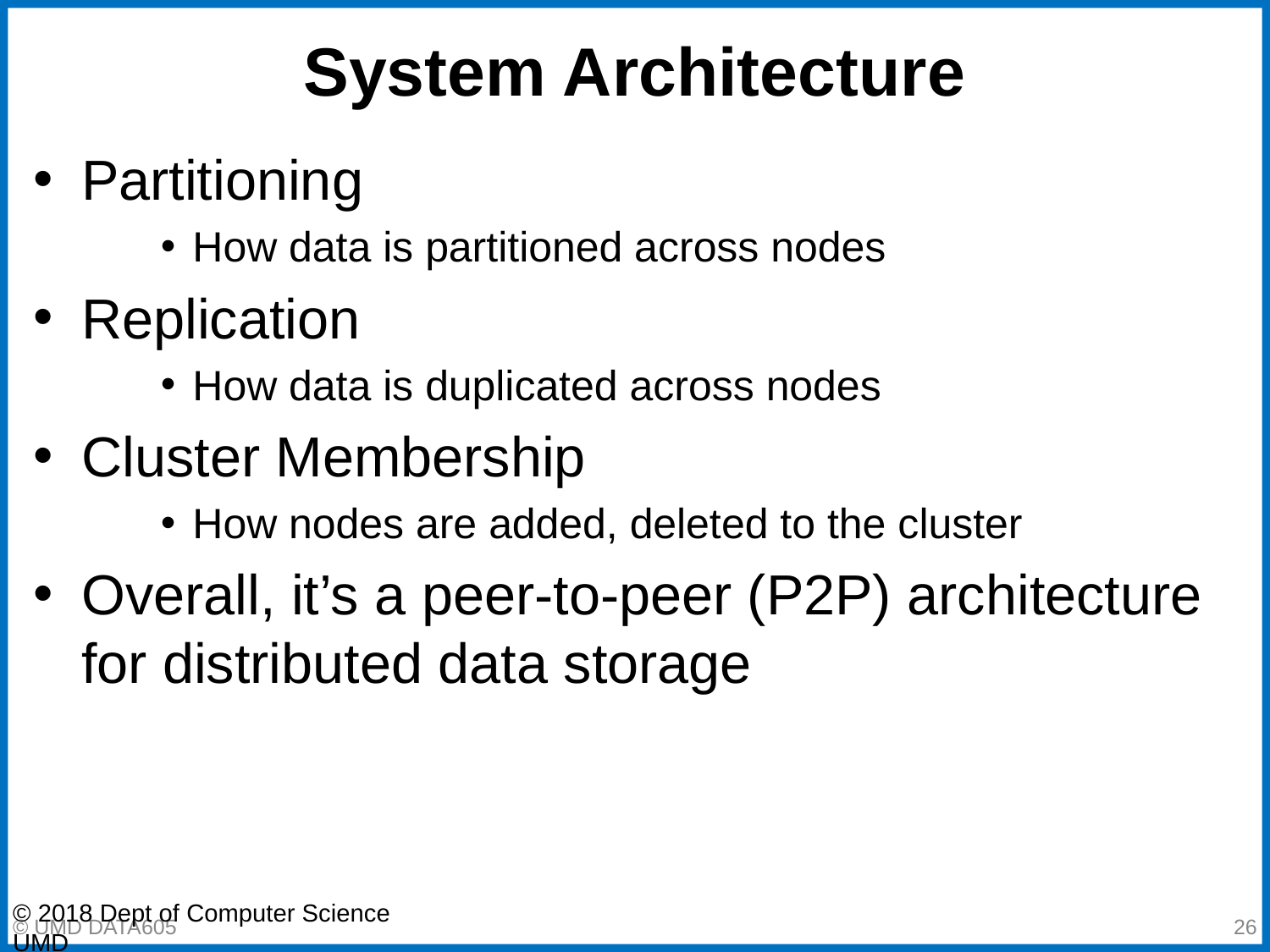

# System Architecture
Partitioning
How data is partitioned across nodes
Replication
How data is duplicated across nodes
Cluster Membership
How nodes are added, deleted to the cluster
Overall, it’s a peer-to-peer (P2P) architecture for distributed data storage
© 2018 Dept of Computer Science UMD
26